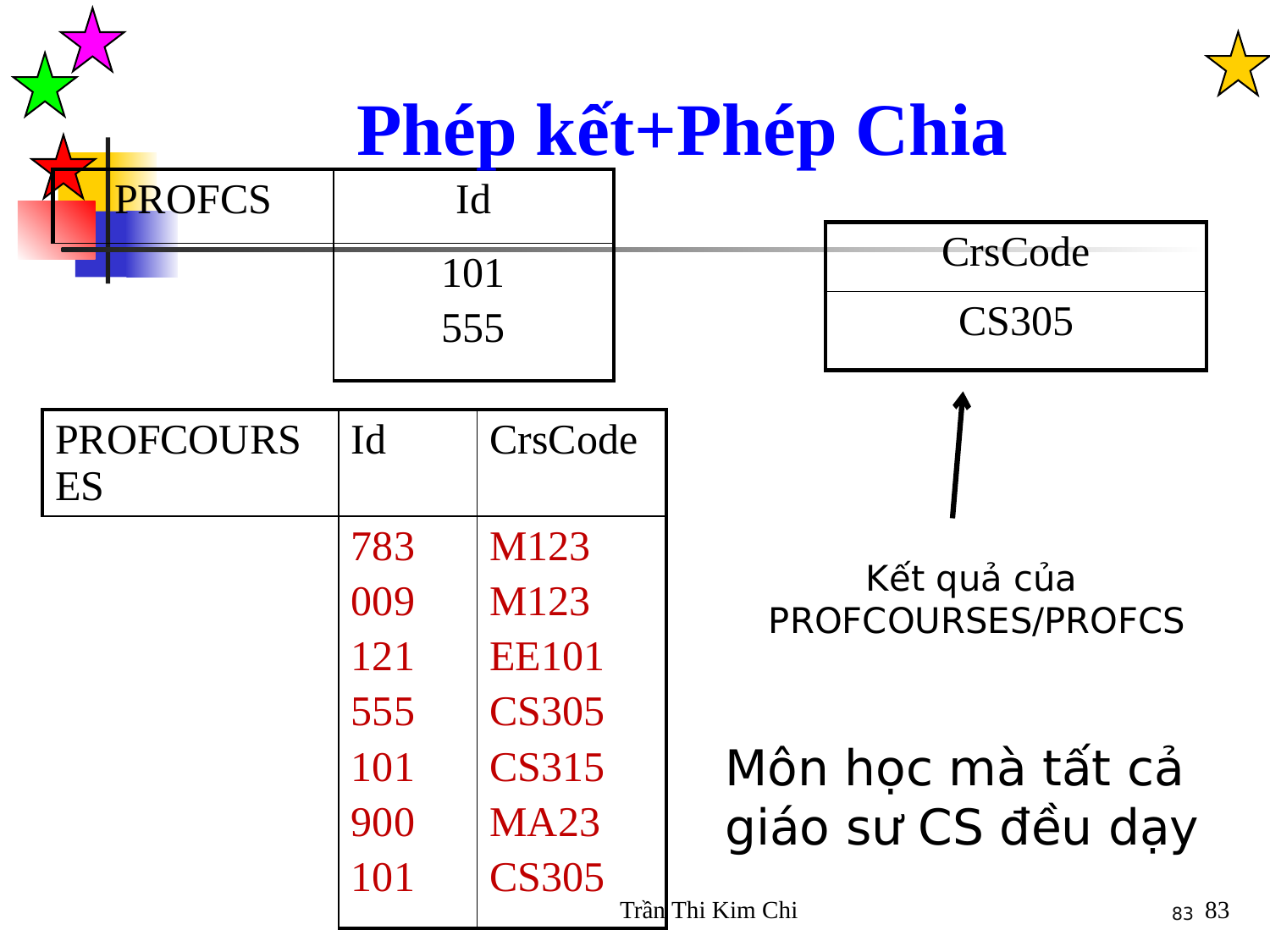

Phép kết+Phép Chia
| PROFCS | Id |
| --- | --- |
|  | 101 555 |
| CrsCode |
| --- |
| CS305 |

| PROFCOURSES | Id | CrsCode |
| --- | --- | --- |
|  | 783 009 121 555 101 900 101 | M123 M123 EE101 CS305 CS315 MA23 CS305 |
Kết quả của
PROFCOURSES/PROFCS
Môn học mà tất cả
giáo sư CS đều dạy
Trần Thi Kim Chi
83
83